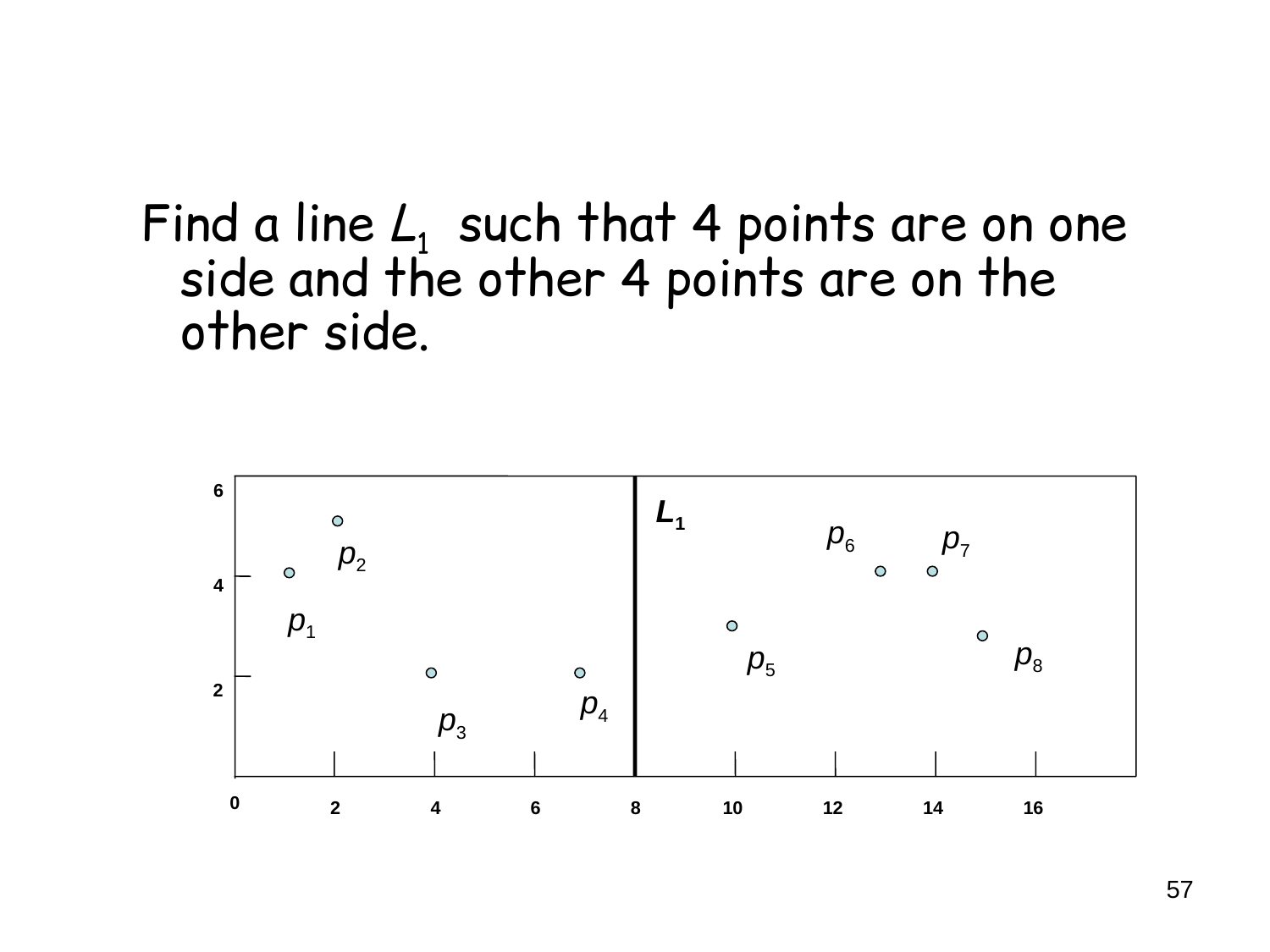

Find a line L1  such that 4 points are on one side and the other 4 points are on the other side.
6

L1
p6
p7

p2
4

p1

p8
p5

2

p4
p3

0
2
4
6
8
10
12
14
16

57